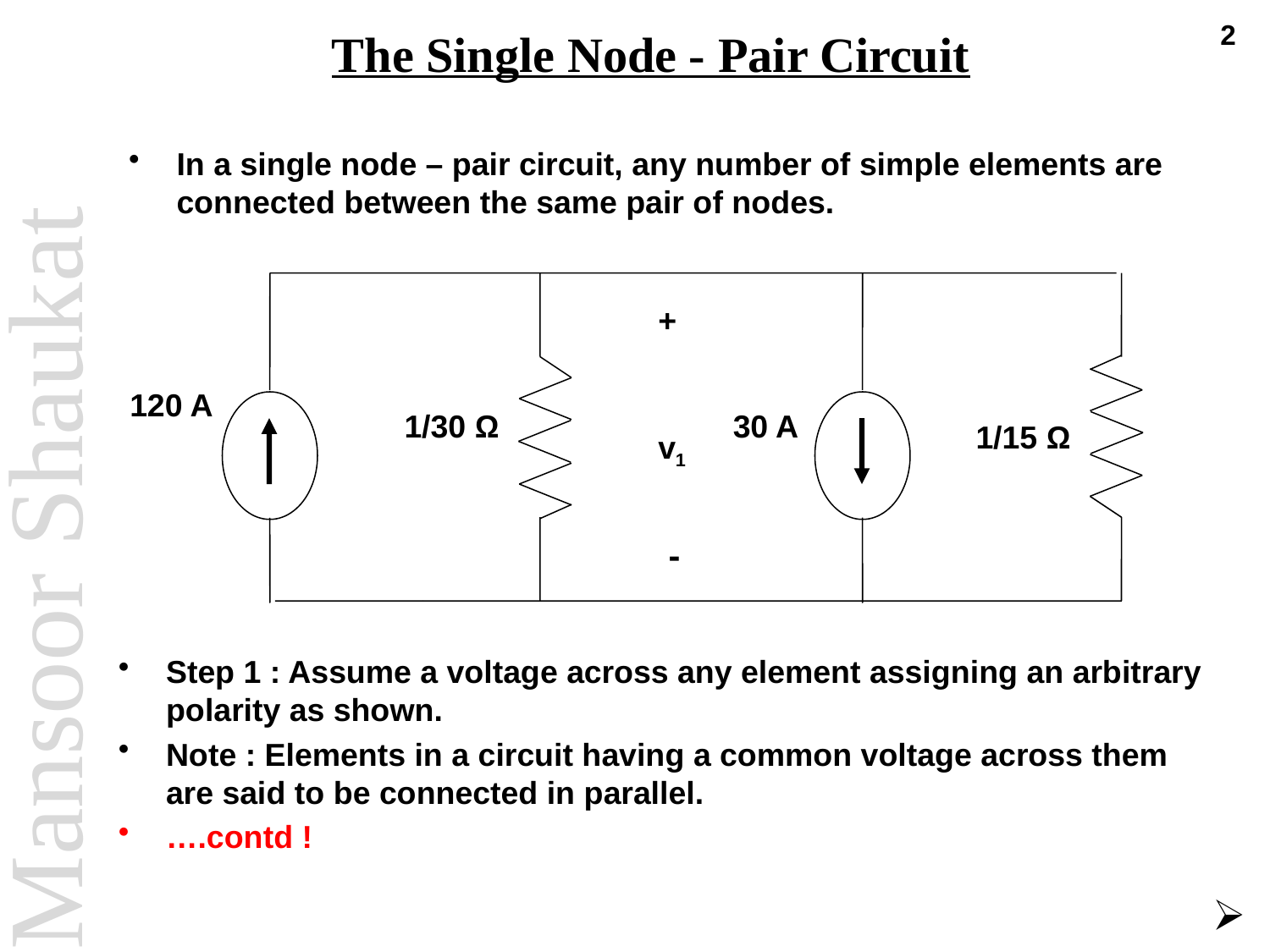

2
# The Single Node - Pair Circuit
In a single node – pair circuit, any number of simple elements are connected between the same pair of nodes.

+
120 A

1/30 Ω
30 A

1/15 Ω

v1

-

Step 1 : Assume a voltage across any element assigning an arbitrary polarity as shown.
Note : Elements in a circuit having a common voltage across them are said to be connected in parallel.
….contd !